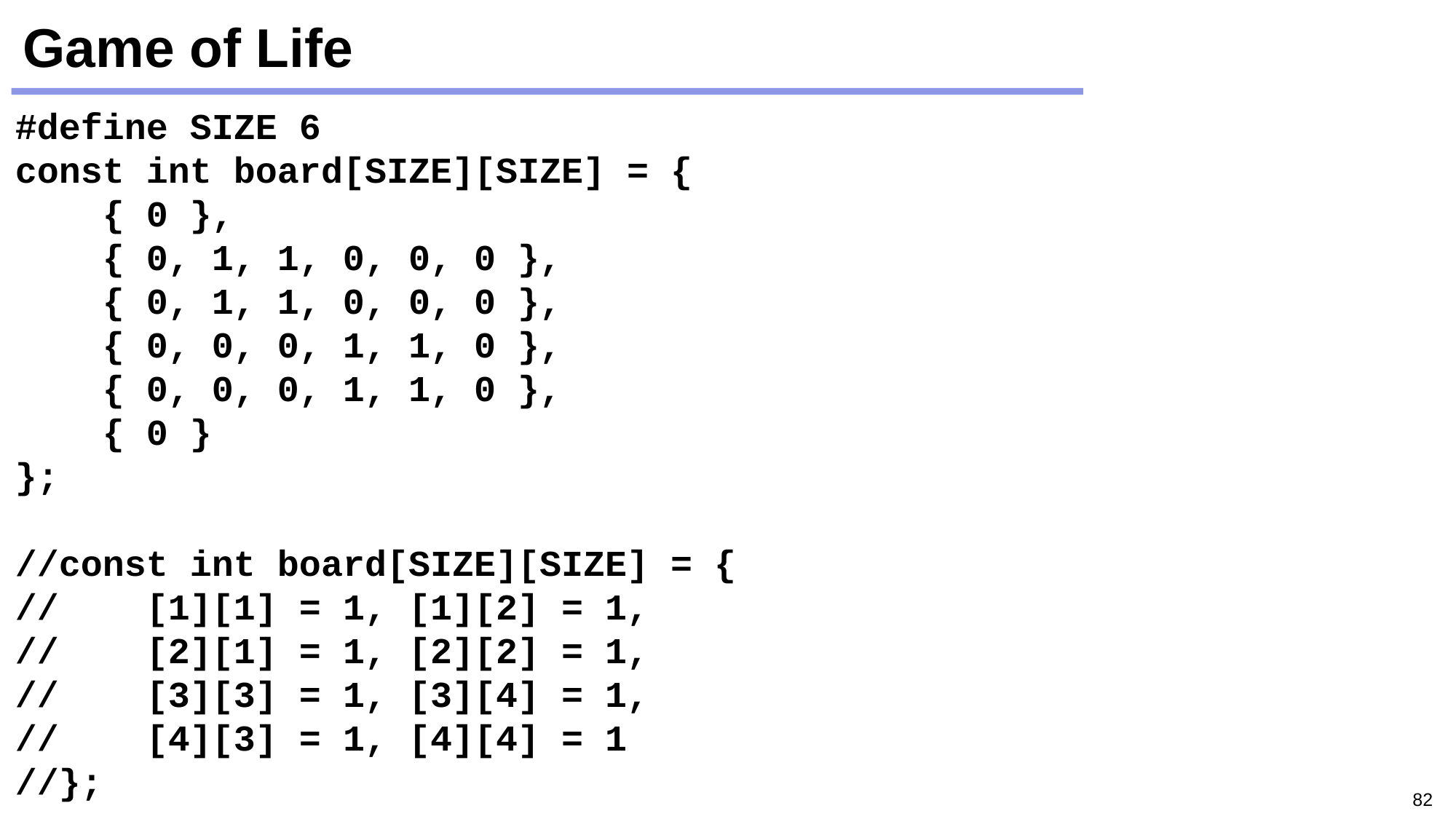

# Game of Life
#define SIZE 6
const int board[SIZE][SIZE] = {
    { 0 },
    { 0, 1, 1, 0, 0, 0 },
    { 0, 1, 1, 0, 0, 0 },
    { 0, 0, 0, 1, 1, 0 },
    { 0, 0, 0, 1, 1, 0 },
    { 0 }
};

//const int board[SIZE][SIZE] = {
//    [1][1] = 1, [1][2] = 1,
//    [2][1] = 1, [2][2] = 1,
//    [3][3] = 1, [3][4] = 1,
//    [4][3] = 1, [4][4] = 1
//};
82